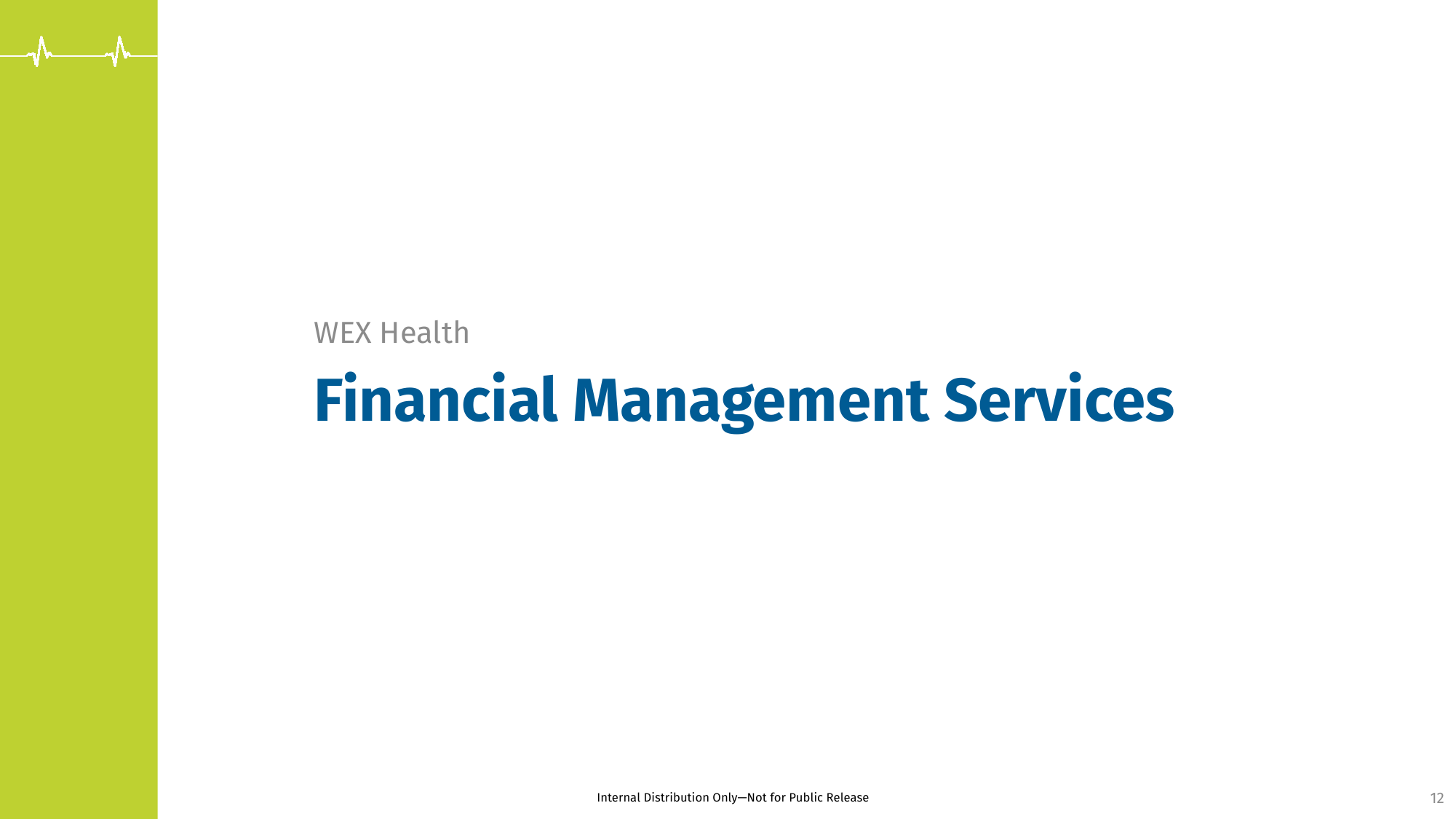

WEX Health
# Financial Management Services
12